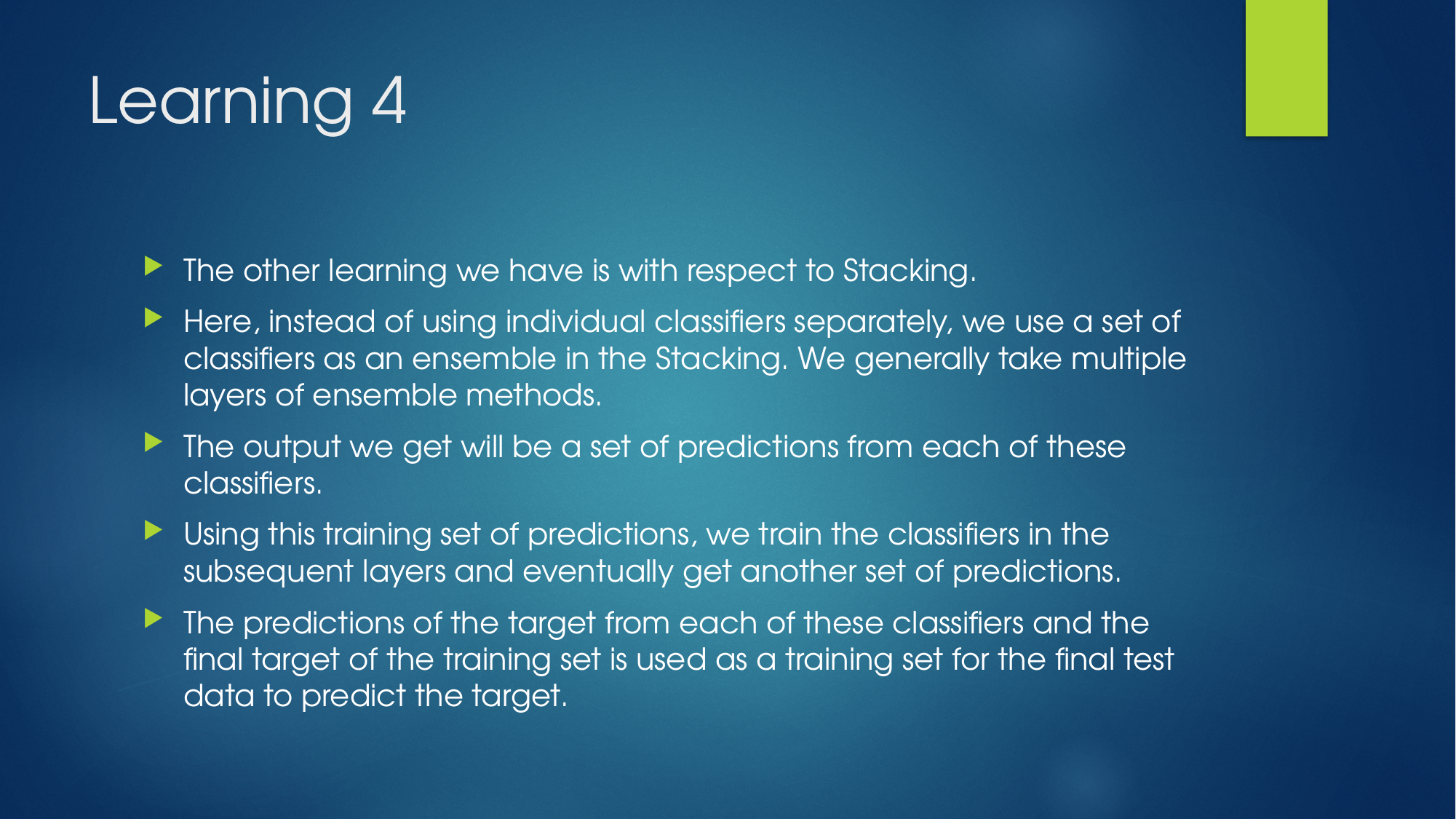

# Learning 4
The other learning we have is with respect to Stacking.
Here, instead of using individual classifiers separately, we use a set of classifiers as an ensemble in the Stacking. We generally take multiple layers of ensemble methods.
The output we get will be a set of predictions from each of these classifiers.
Using this training set of predictions, we train the classifiers in the subsequent layers and eventually get another set of predictions.
The predictions of the target from each of these classifiers and the final target of the training set is used as a training set for the final test data to predict the target.